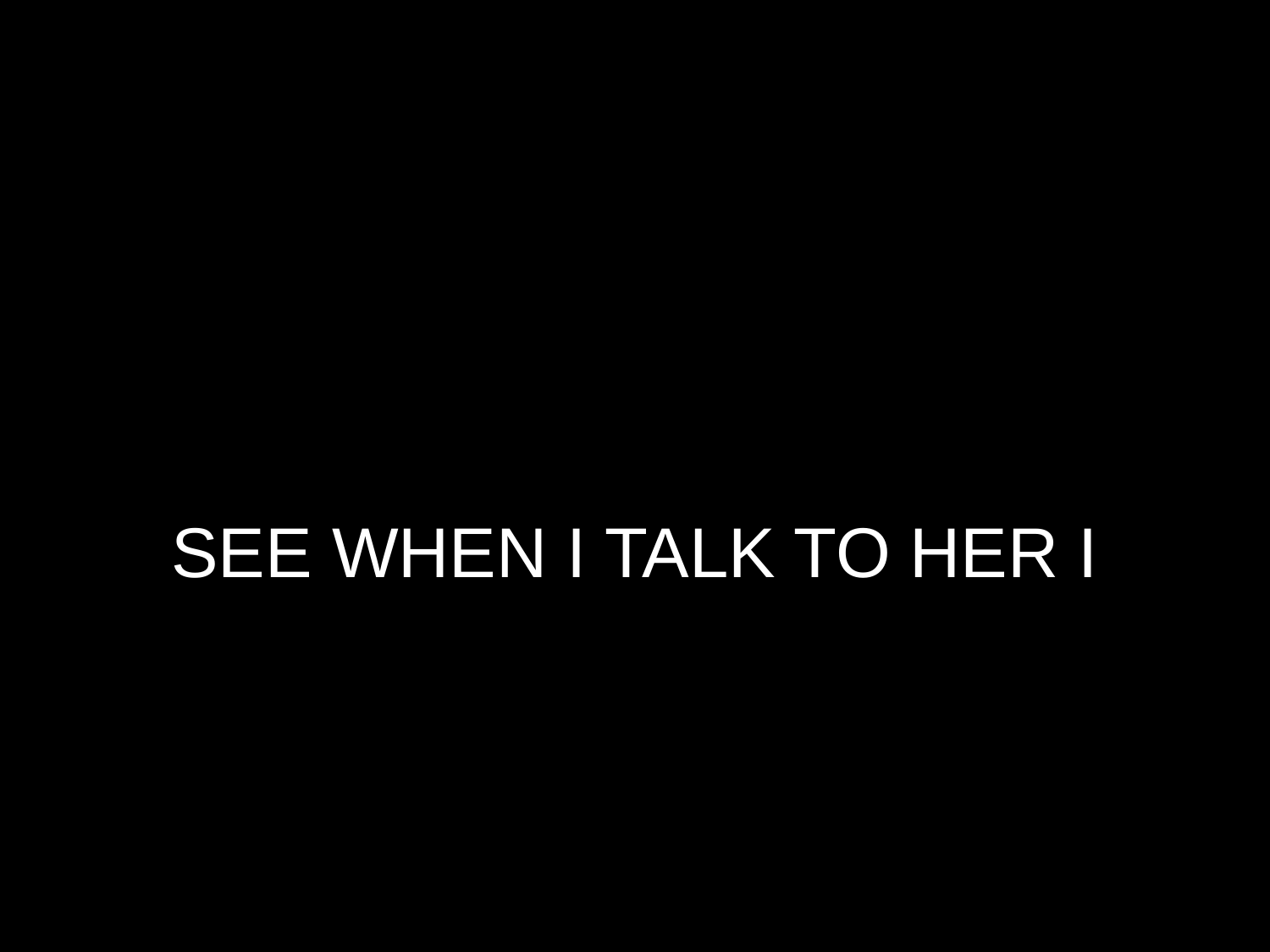

# SEE WHEN I TALK TO HER I